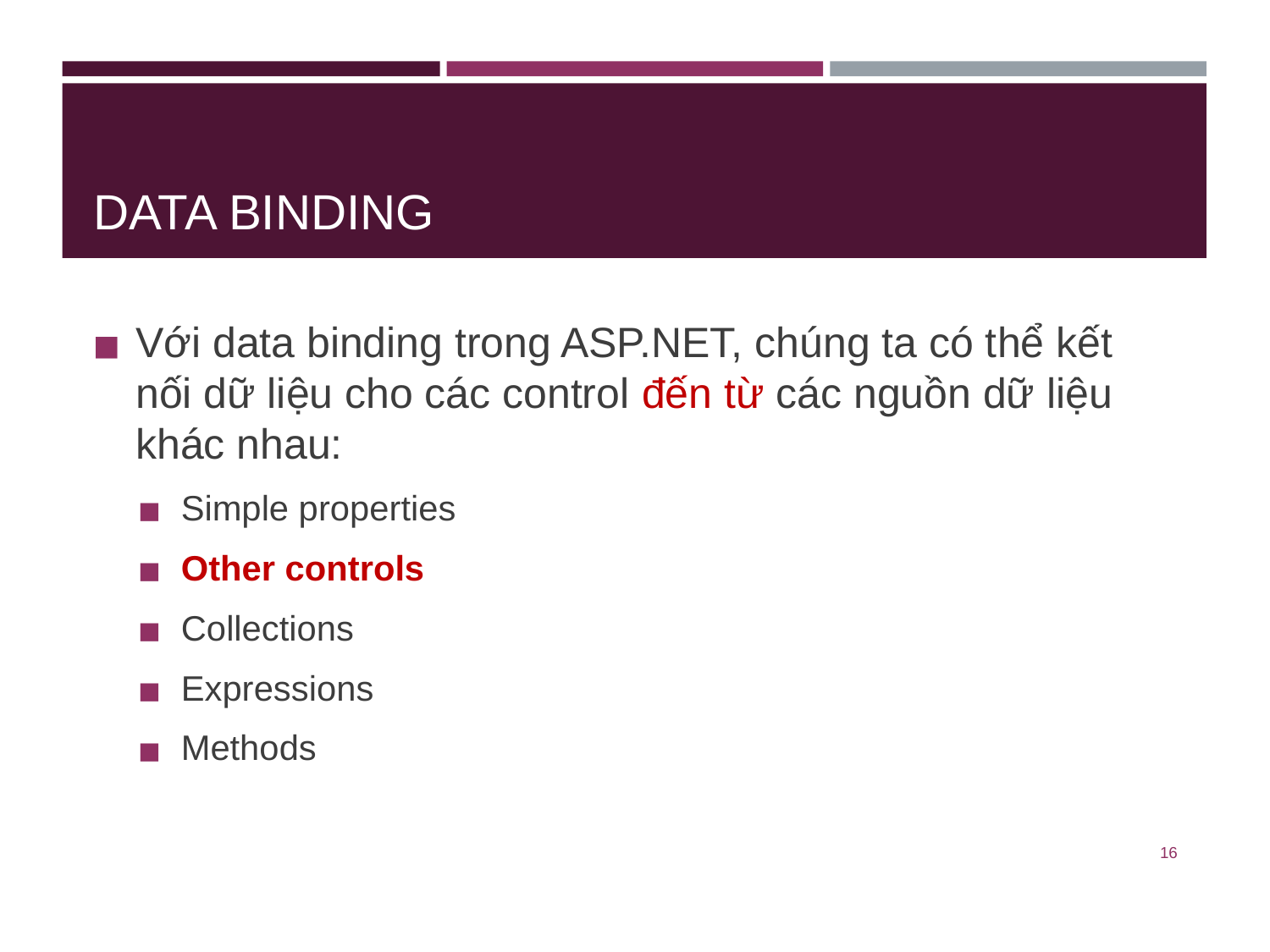

# DATA BINDING
Với data binding trong ASP.NET, chúng ta có thể kết nối dữ liệu cho các control đến từ các nguồn dữ liệu khác nhau:
Simple properties
Other controls
Collections
Expressions
Methods
16